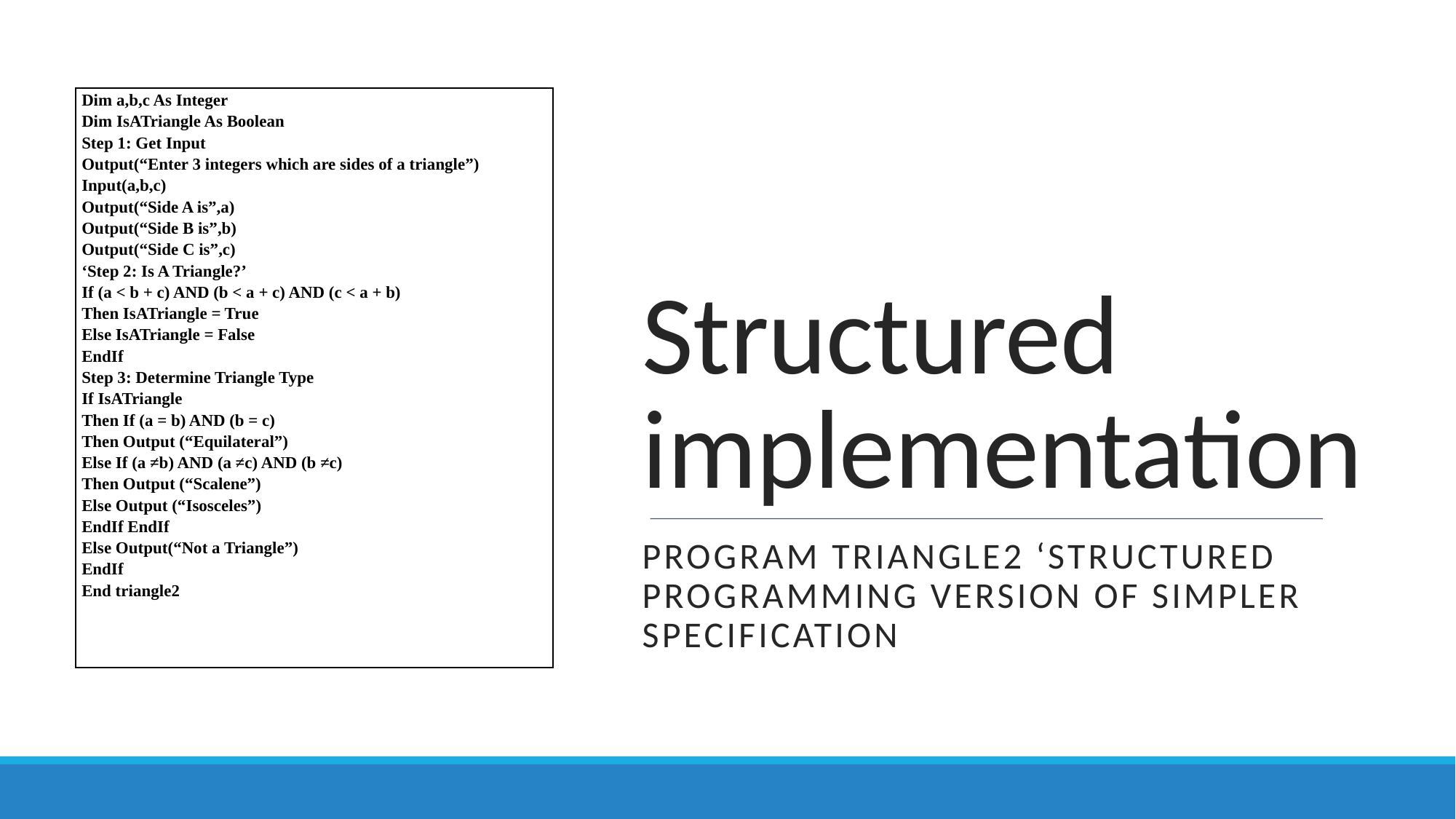

# Structured implementation
| Dim a,b,c As Integer Dim IsATriangle As Boolean Step 1: Get Input Output(“Enter 3 integers which are sides of a triangle”) Input(a,b,c) Output(“Side A is”,a) Output(“Side B is”,b) Output(“Side C is”,c) ‘Step 2: Is A Triangle?’ If (a < b + c) AND (b < a + c) AND (c < a + b) Then IsATriangle = True Else IsATriangle = False EndIf Step 3: Determine Triangle Type If IsATriangle Then If (a = b) AND (b = c) Then Output (“Equilateral”) Else If (a ≠b) AND (a ≠c) AND (b ≠c) Then Output (“Scalene”) Else Output (“Isosceles”) EndIf EndIf Else Output(“Not a Triangle”) EndIf End triangle2 |
| --- |
Program triangle2 ‘Structured programming version of simpler specification